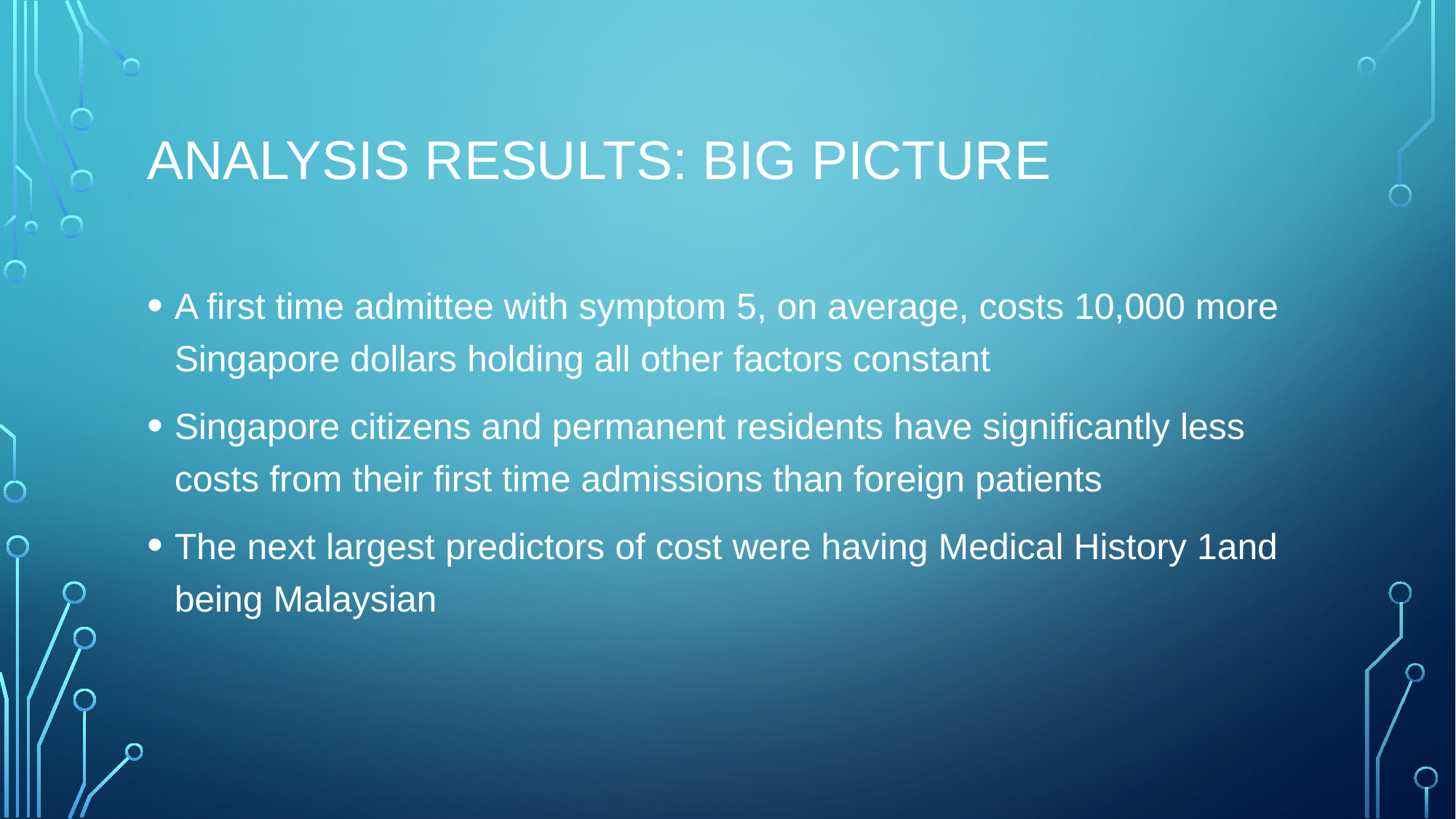

# Analysis results: Big picture
A first time admittee with symptom 5, on average, costs 10,000 more Singapore dollars holding all other factors constant
Singapore citizens and permanent residents have significantly less costs from their first time admissions than foreign patients
The next largest predictors of cost were having Medical History 1and being Malaysian